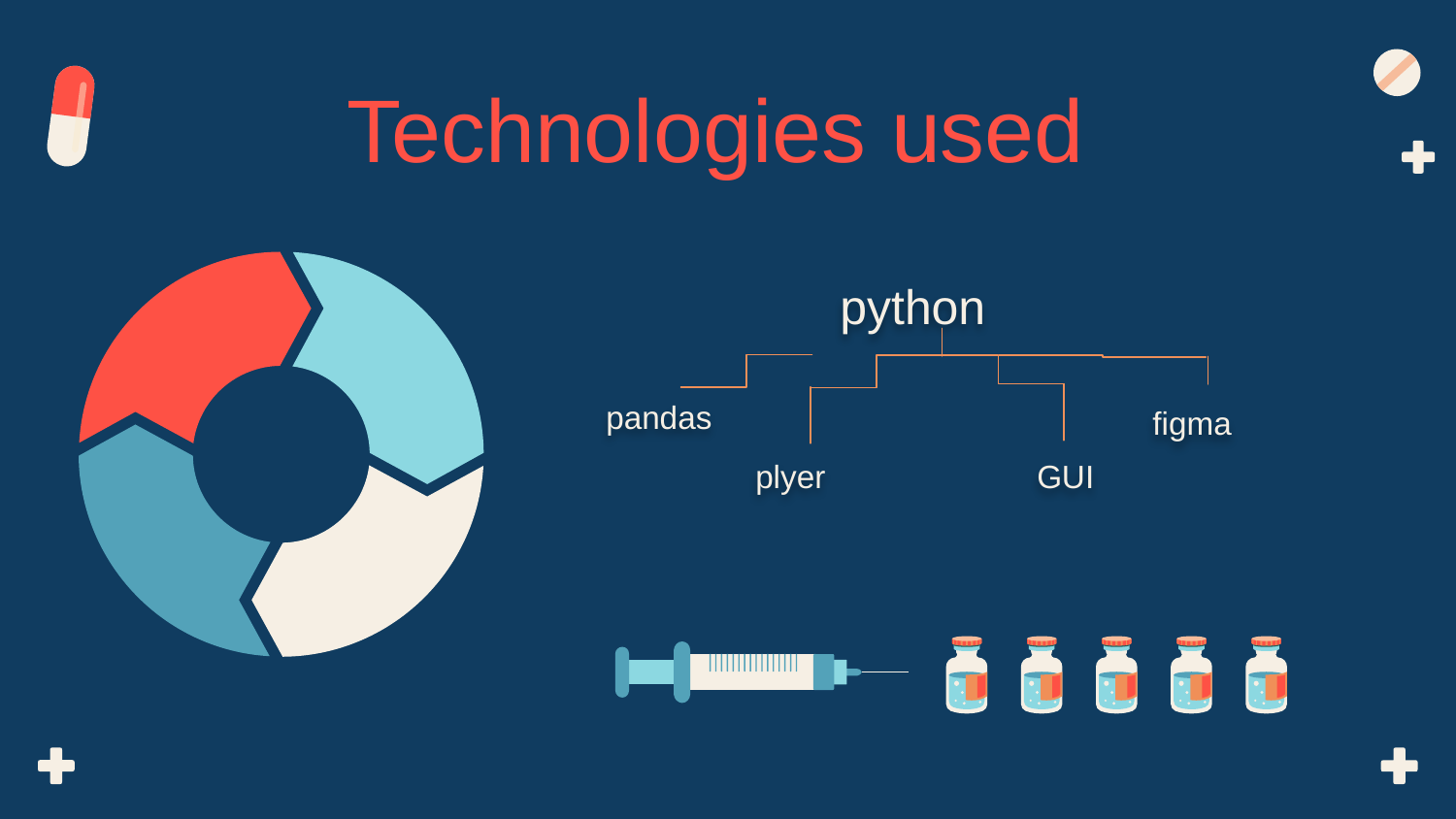

# Technologies used

python
pandas
figma
plyer
GUI